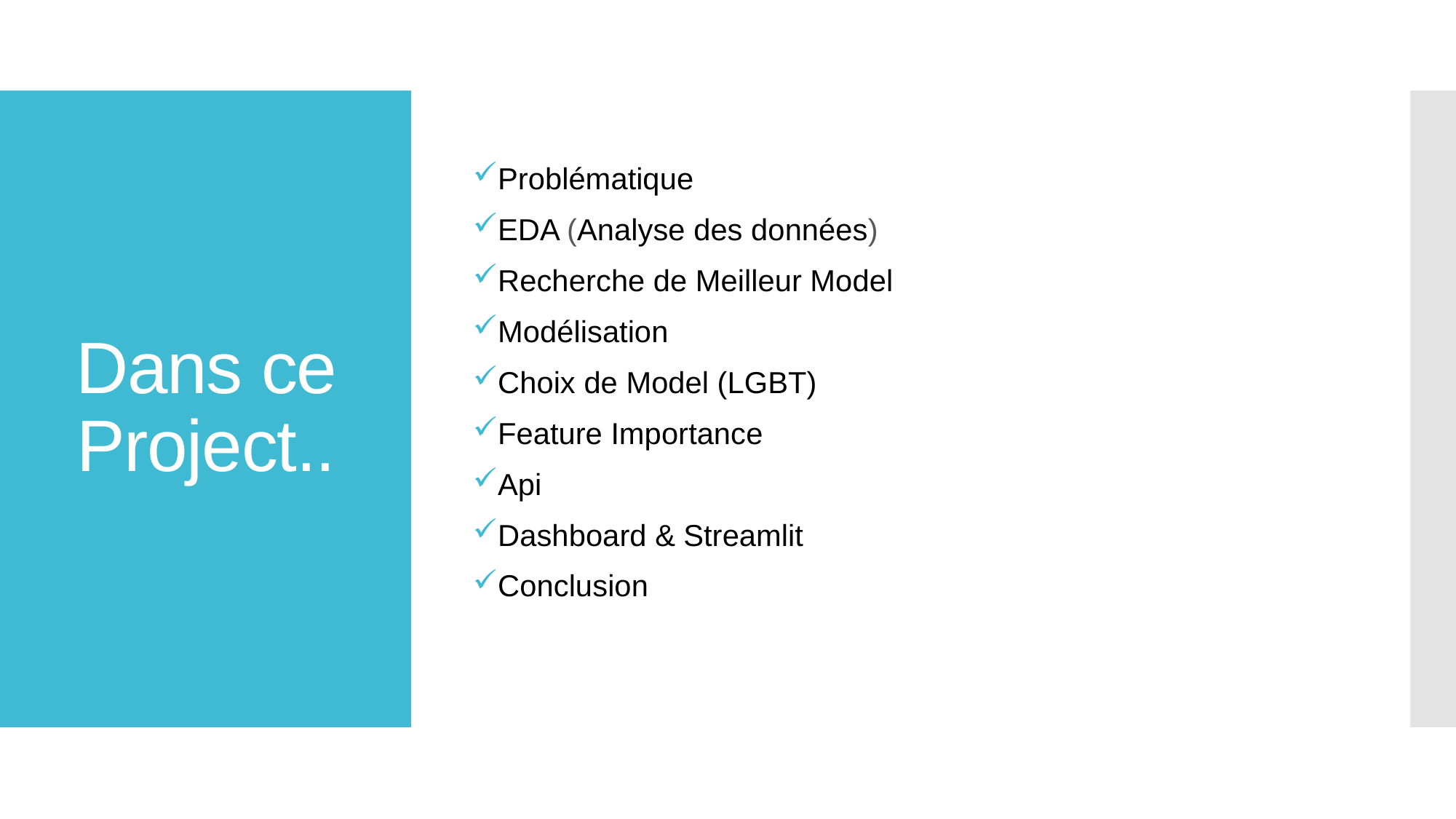

Problématique
EDA (Analyse des données)
Recherche de Meilleur Model
Modélisation
Choix de Model (LGBT)
Feature Importance
Api
Dashboard & Streamlit
Conclusion

# Dans ce Project..